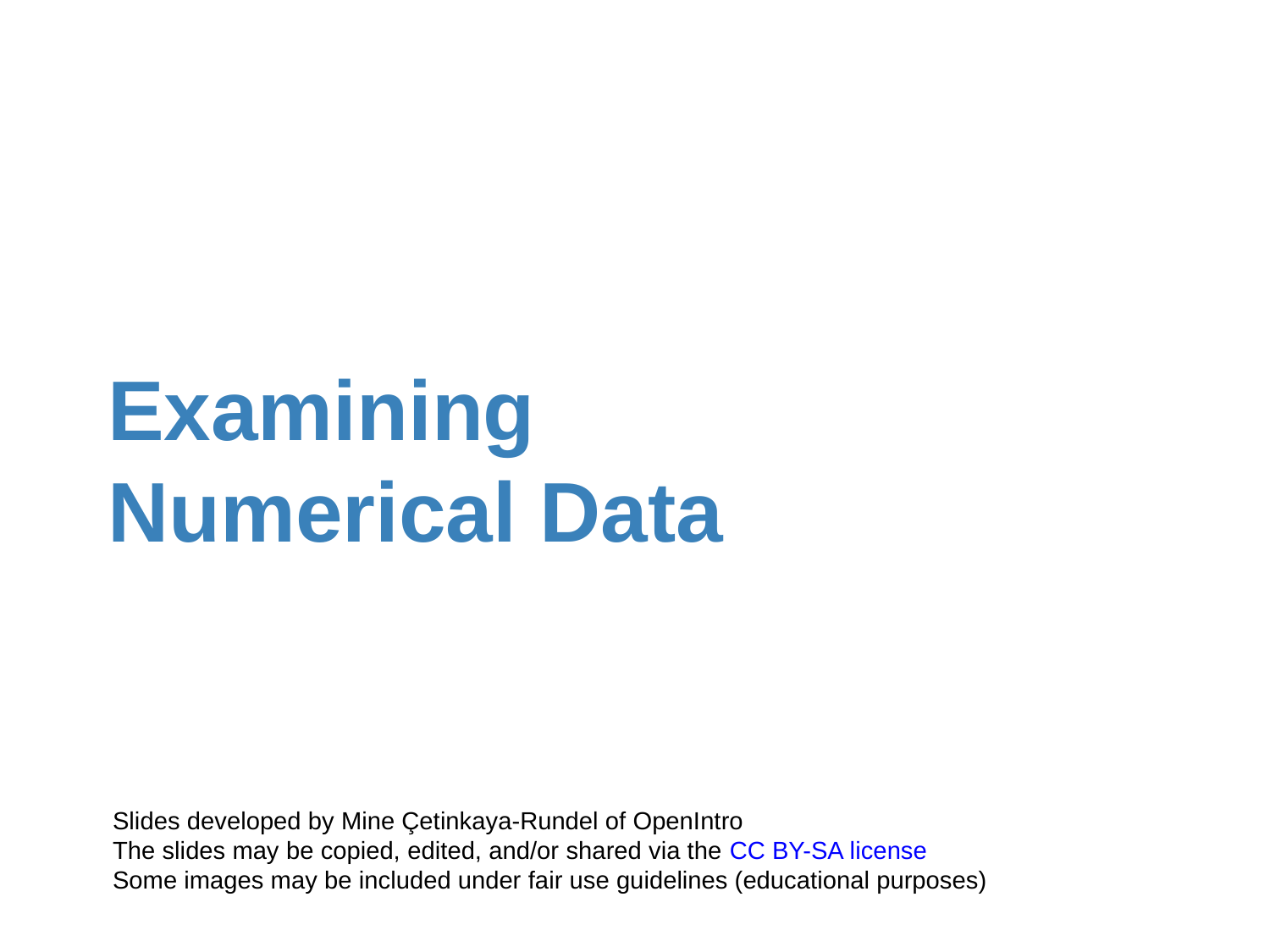

Examining
Numerical Data

Slides developed by Mine Çetinkaya-Rundel of OpenIntro
The slides may be copied, edited, and/or shared via the CC BY-SA license
Some images may be included under fair use guidelines (educational purposes)